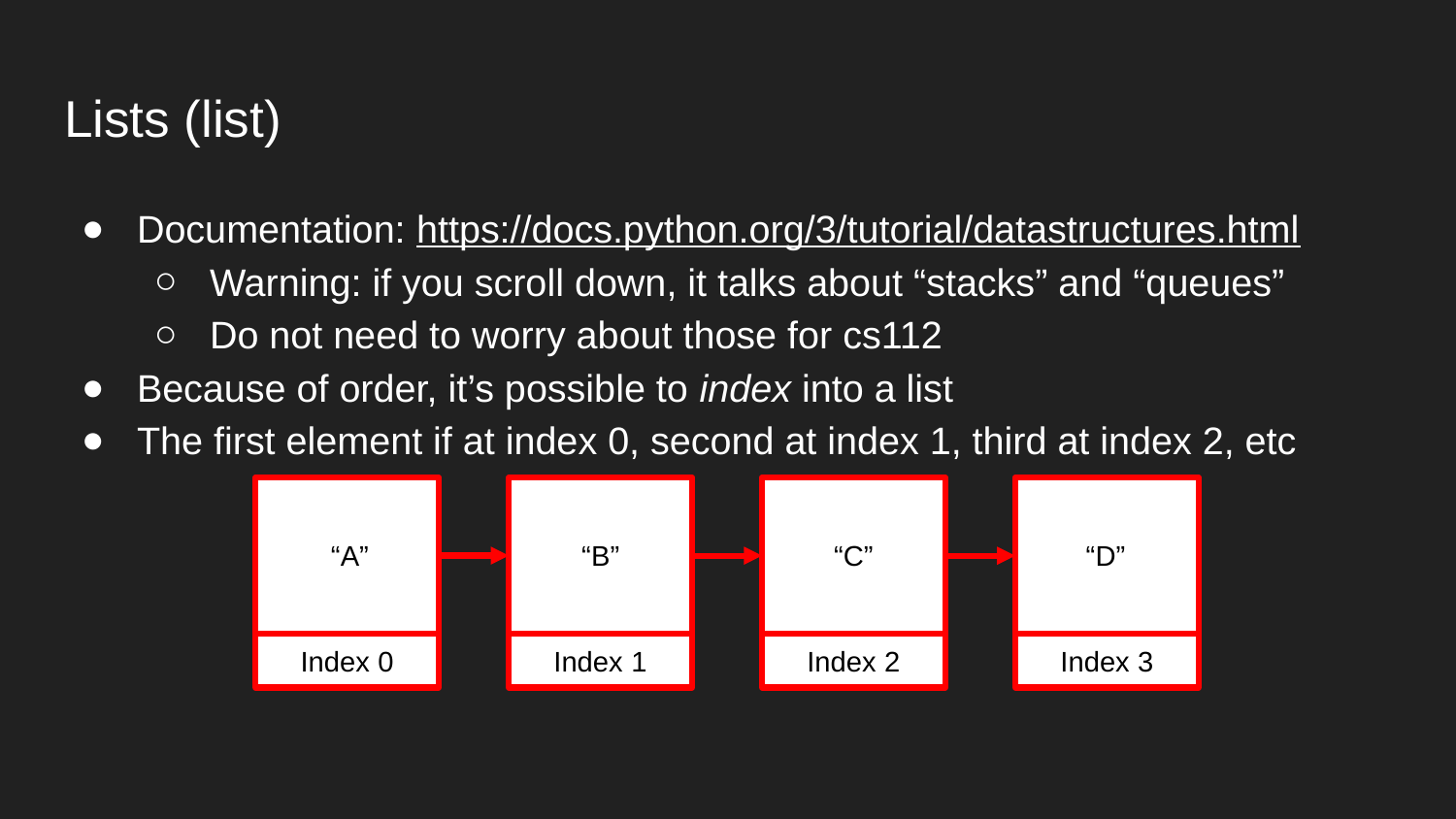

# Lists (list)
Documentation: https://docs.python.org/3/tutorial/datastructures.html
Warning: if you scroll down, it talks about “stacks” and “queues”
Do not need to worry about those for cs112
Because of order, it’s possible to index into a list
The first element if at index 0, second at index 1, third at index 2, etc

       “A”
       “B”
       “C”
       “D”
Index 0
Index 1
Index 2
Index 3